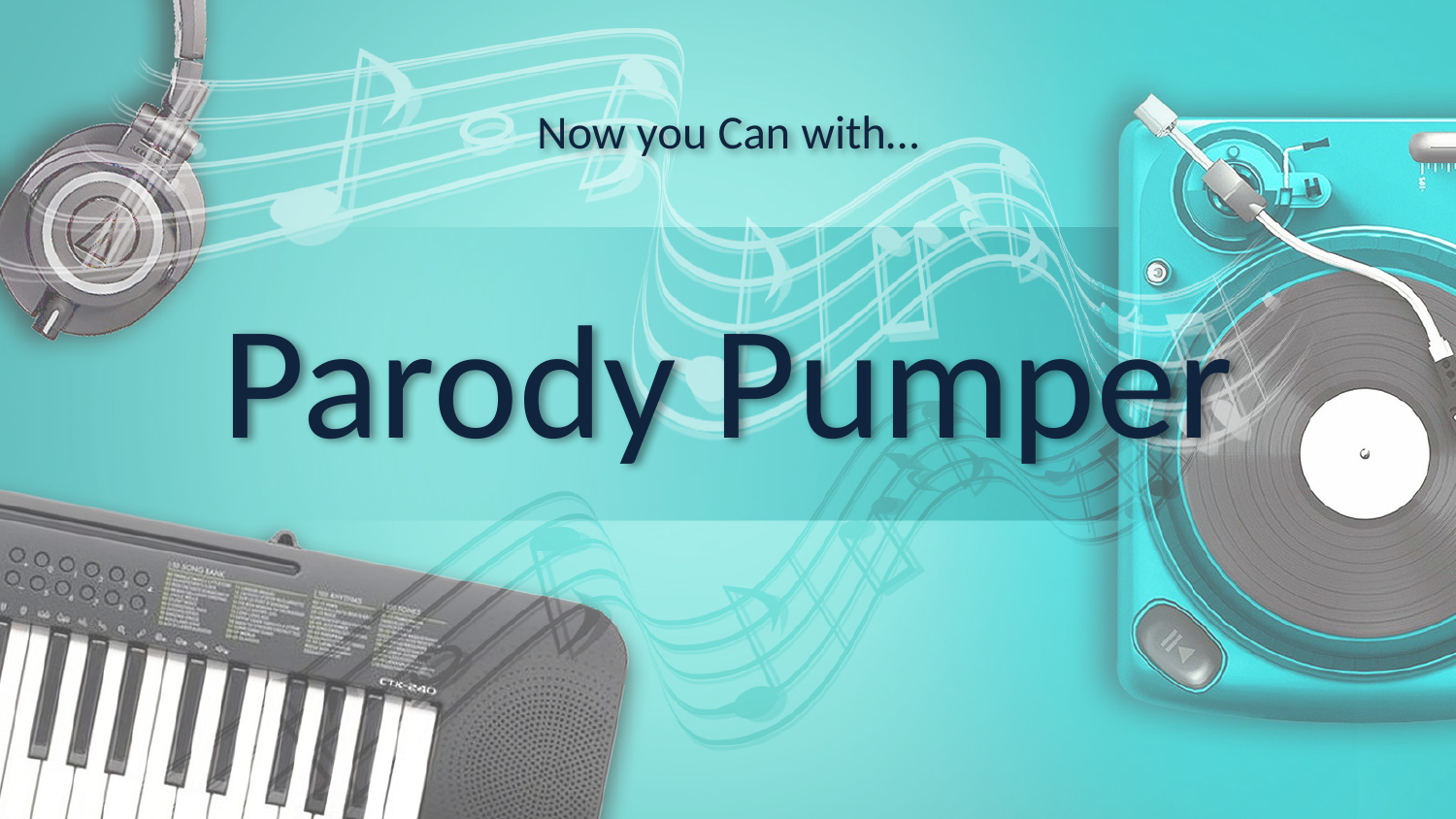

Now you Can with…
# Parody Pumper